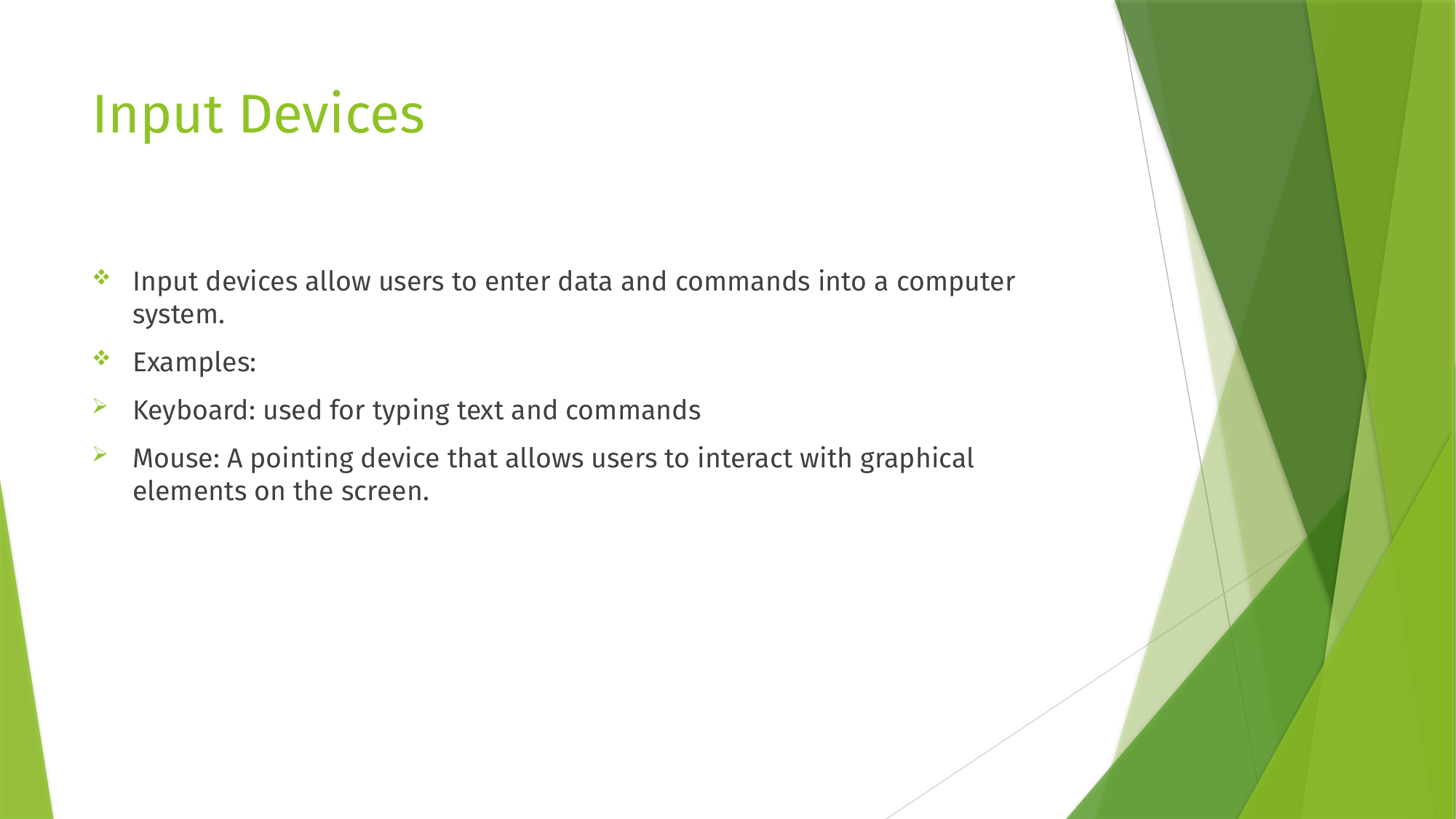

# Input Devices
Input devices allow users to enter data and commands into a computer system.
Examples:
Keyboard: used for typing text and commands
Mouse: A pointing device that allows users to interact with graphical elements on the screen.